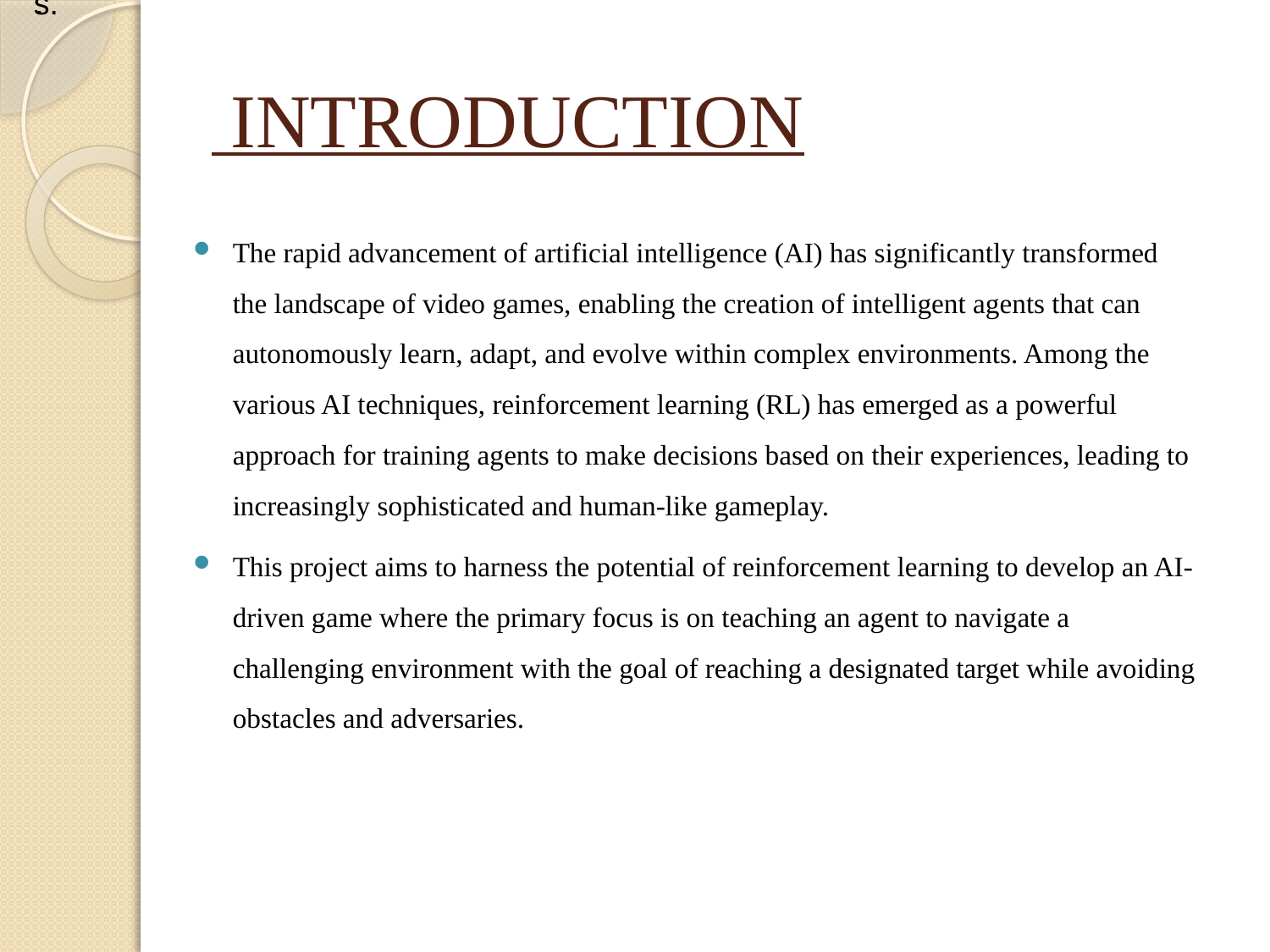

s.

.

# INTRODUCTION
The rapid advancement of artificial intelligence (AI) has significantly transformed the landscape of video games, enabling the creation of intelligent agents that can autonomously learn, adapt, and evolve within complex environments. Among the various AI techniques, reinforcement learning (RL) has emerged as a powerful approach for training agents to make decisions based on their experiences, leading to increasingly sophisticated and human-like gameplay.
This project aims to harness the potential of reinforcement learning to develop an AI-driven game where the primary focus is on teaching an agent to navigate a challenging environment with the goal of reaching a designated target while avoiding obstacles and adversaries.